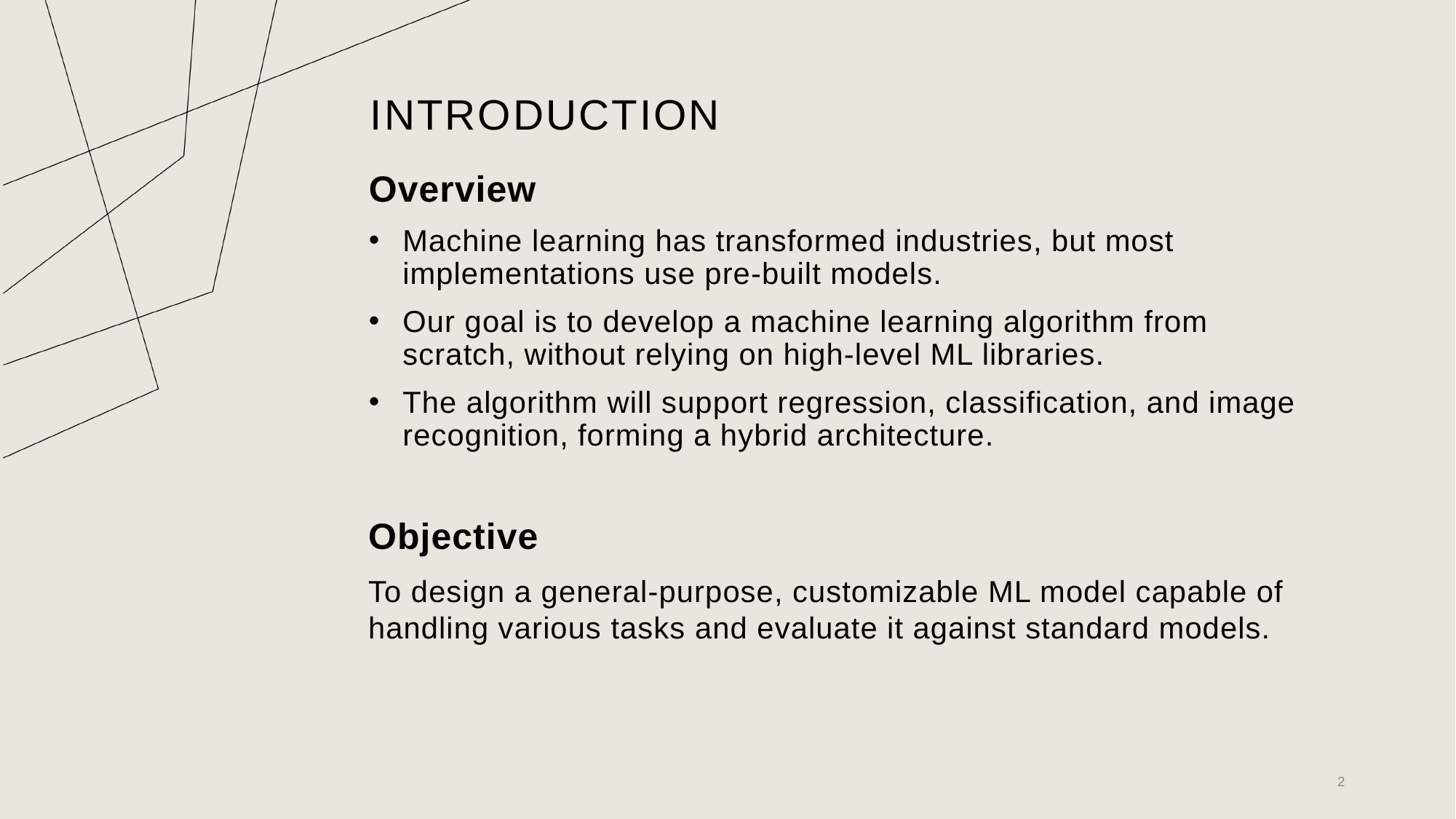

# Introduction
Overview
Machine learning has transformed industries, but most implementations use pre-built models.
Our goal is to develop a machine learning algorithm from scratch, without relying on high-level ML libraries.
The algorithm will support regression, classification, and image recognition, forming a hybrid architecture.

Objective
To design a general-purpose, customizable ML model capable of handling various tasks and evaluate it against standard models.

2